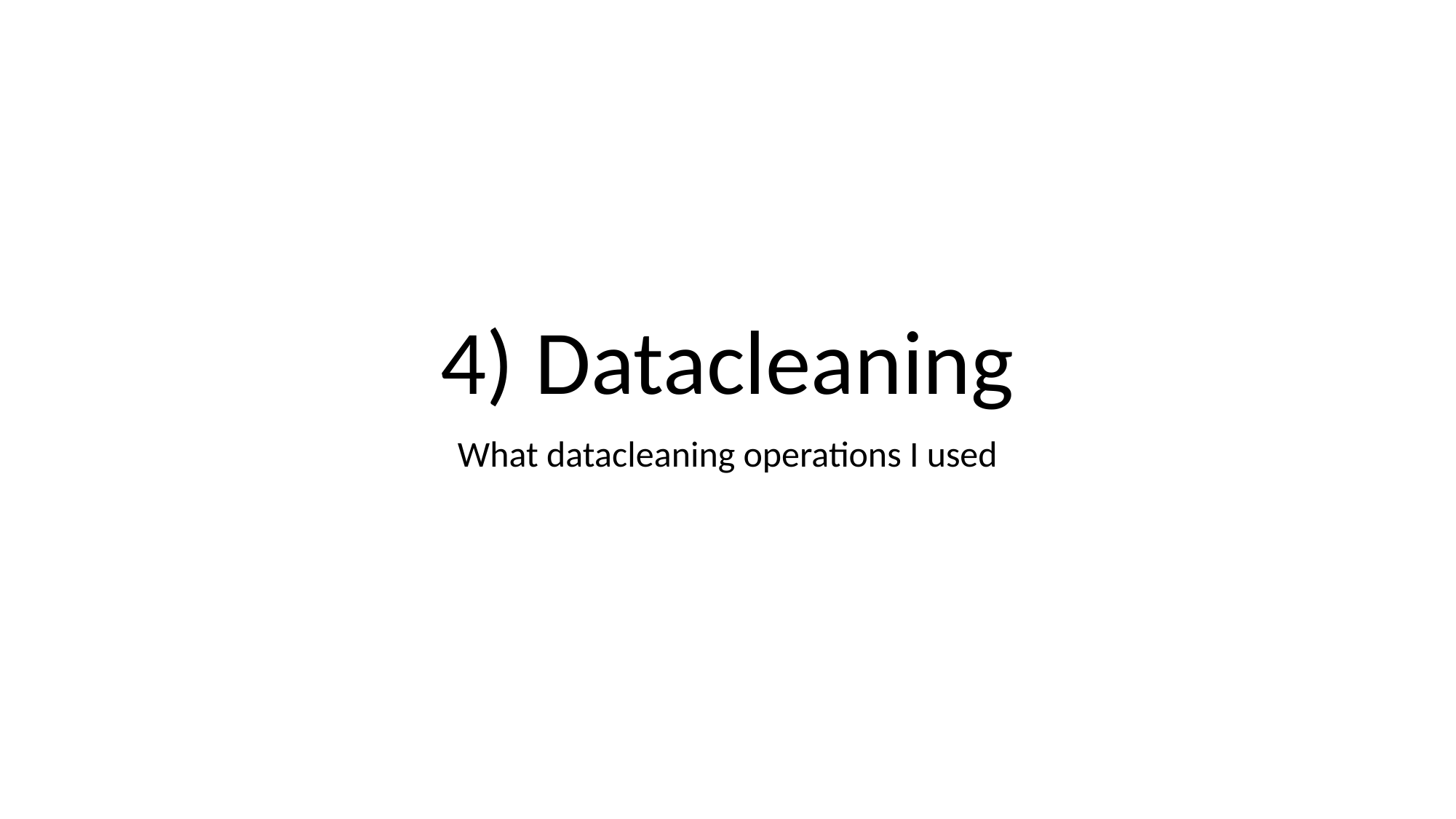

# 4) Datacleaning
What datacleaning operations I used